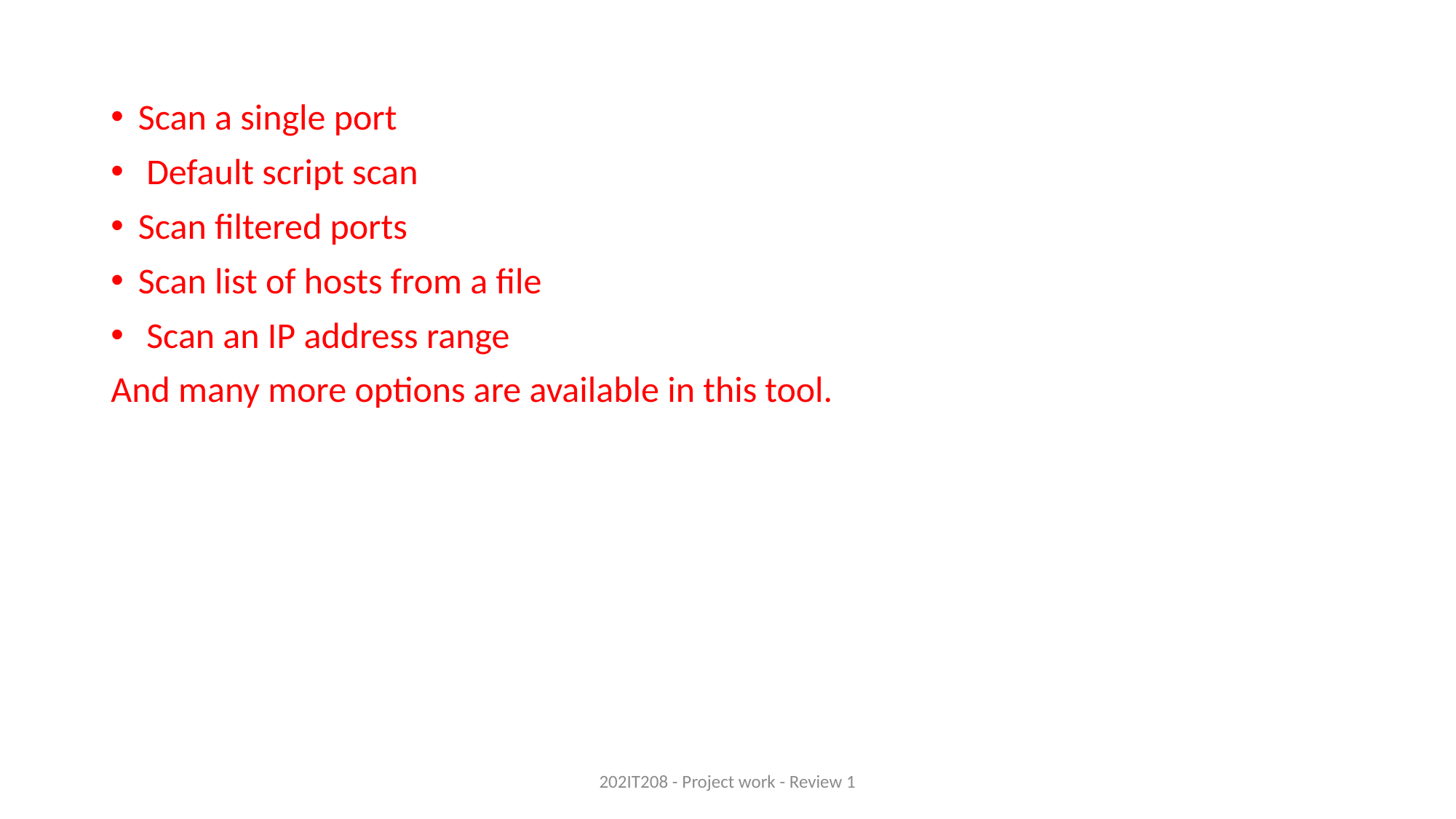

Scan a single port
 Default script scan
Scan filtered ports
Scan list of hosts from a file
 Scan an IP address range
And many more options are available in this tool.
202IT208 - Project work - Review 1